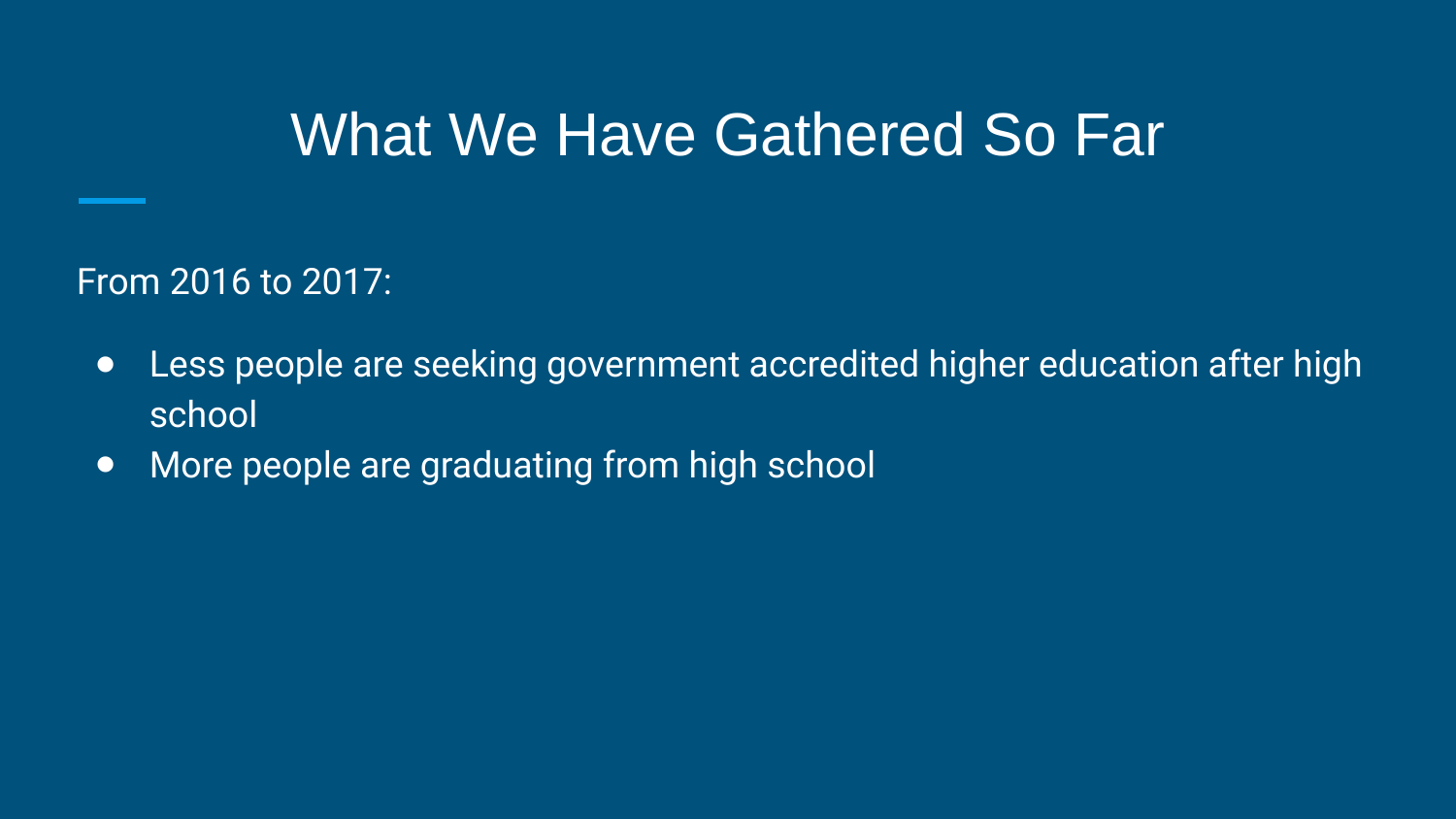

# What We Have Gathered So Far
From 2016 to 2017:
Less people are seeking government accredited higher education after high school
More people are graduating from high school